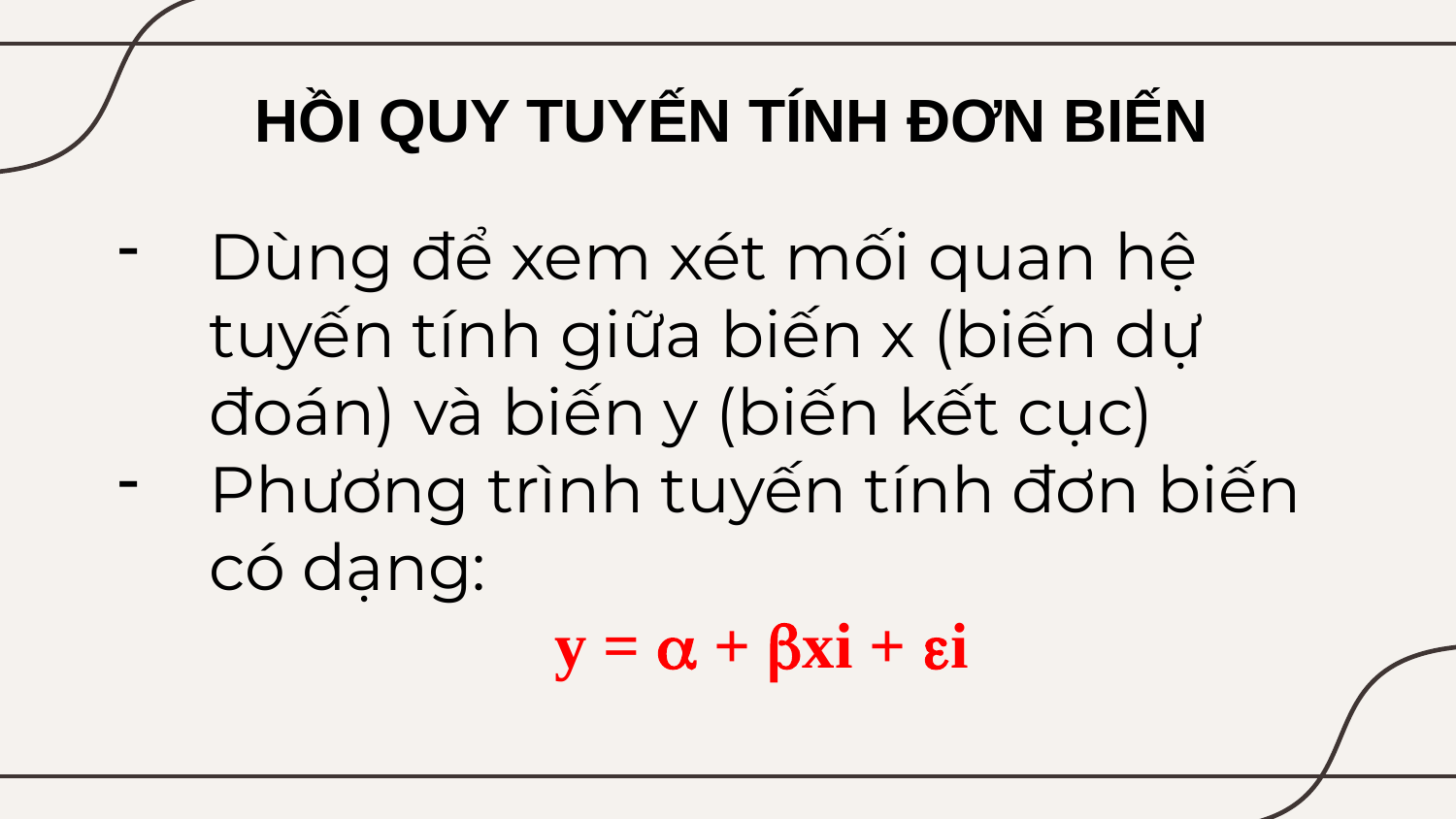

# HỒI QUY TUYẾN TÍNH ĐƠN BIẾN
Dùng để xem xét mối quan hệ tuyến tính giữa biến x (biến dự đoán) và biến y (biến kết cục)
Phương trình tuyến tính đơn biến có dạng:
			y = α + βxi + εi